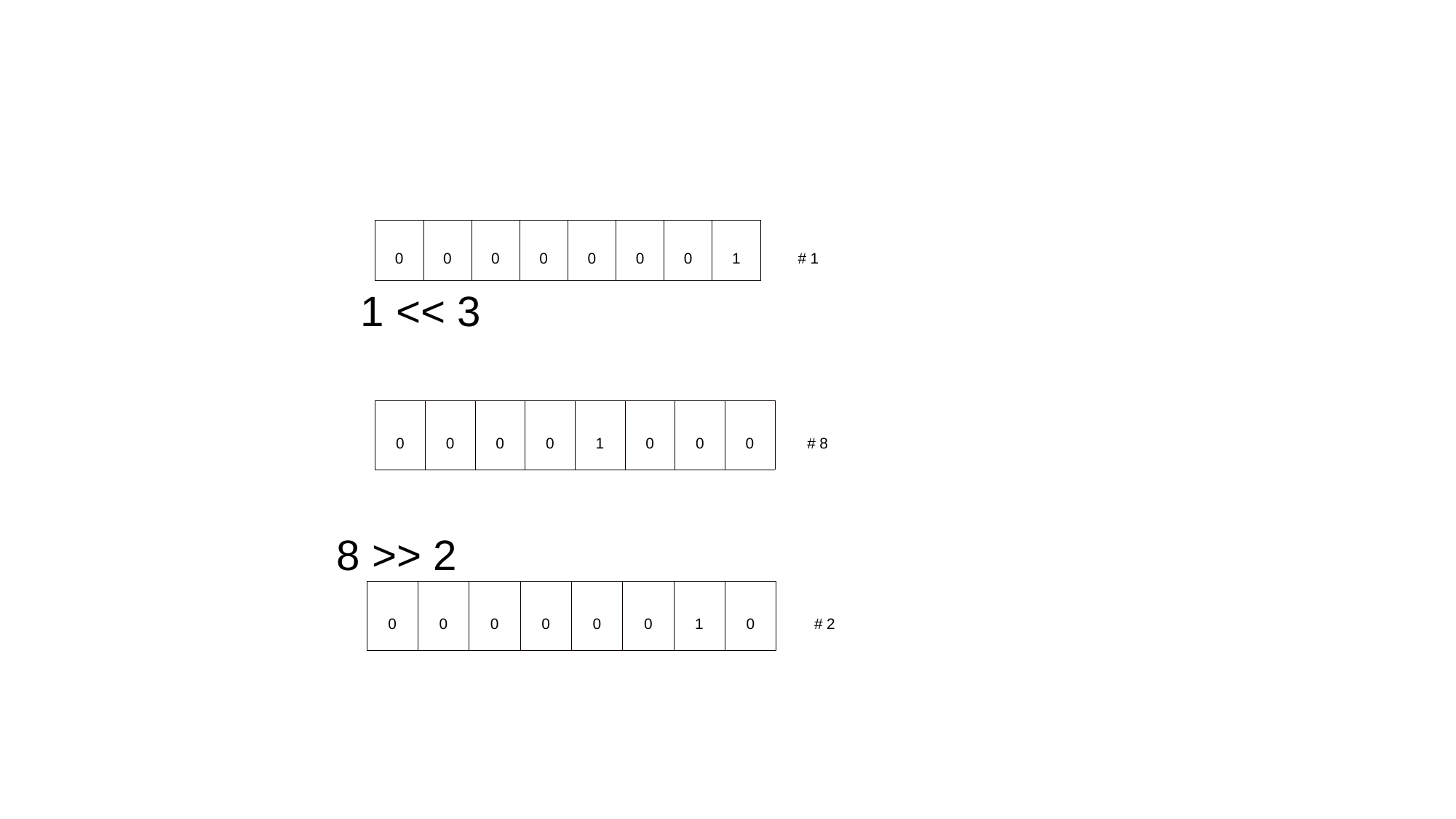

#

                    1 << 3

                  8 >> 2

| 0 | 0 | 0 | 0 | 0 | 0 | 0 | 1 | # 1 |
| --- | --- | --- | --- | --- | --- | --- | --- | --- |
| 0 | 0 | 0 | 0 | 1 | 0 | 0 | 0 | # 8 |
| --- | --- | --- | --- | --- | --- | --- | --- | --- |
| 0 | 0 | 0 | 0 | 0 | 0 | 1 | 0 | # 2 |
| --- | --- | --- | --- | --- | --- | --- | --- | --- |